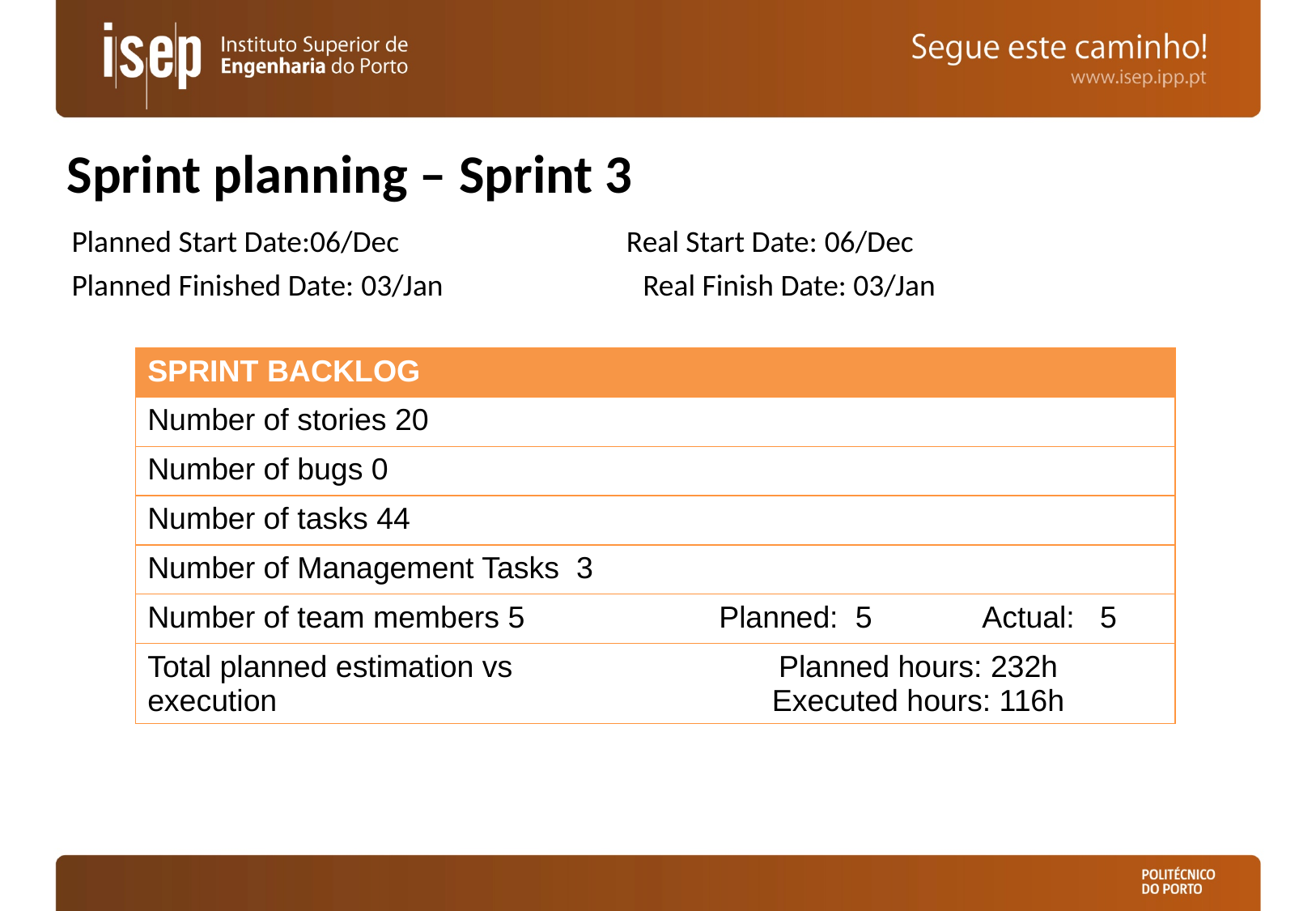

# Sprint planning – Sprint 3
Planned Start Date:06/Dec                                 Real Start Date: 06/Dec
Planned Finished Date: 03/Jan                             Real Finish Date: 03/Jan

| SPRINT BACKLOG |  |
| --- | --- |
| Number of stories 20 |  |
| Number of bugs 0 |  |
| Number of tasks 44 |  |
| Number of Management Tasks 3 |  |
| Number of team members 5 | Planned:  5             Actual:   5 |
| Total planned estimation vs execution | Planned hours: 232h Executed hours: 116h |